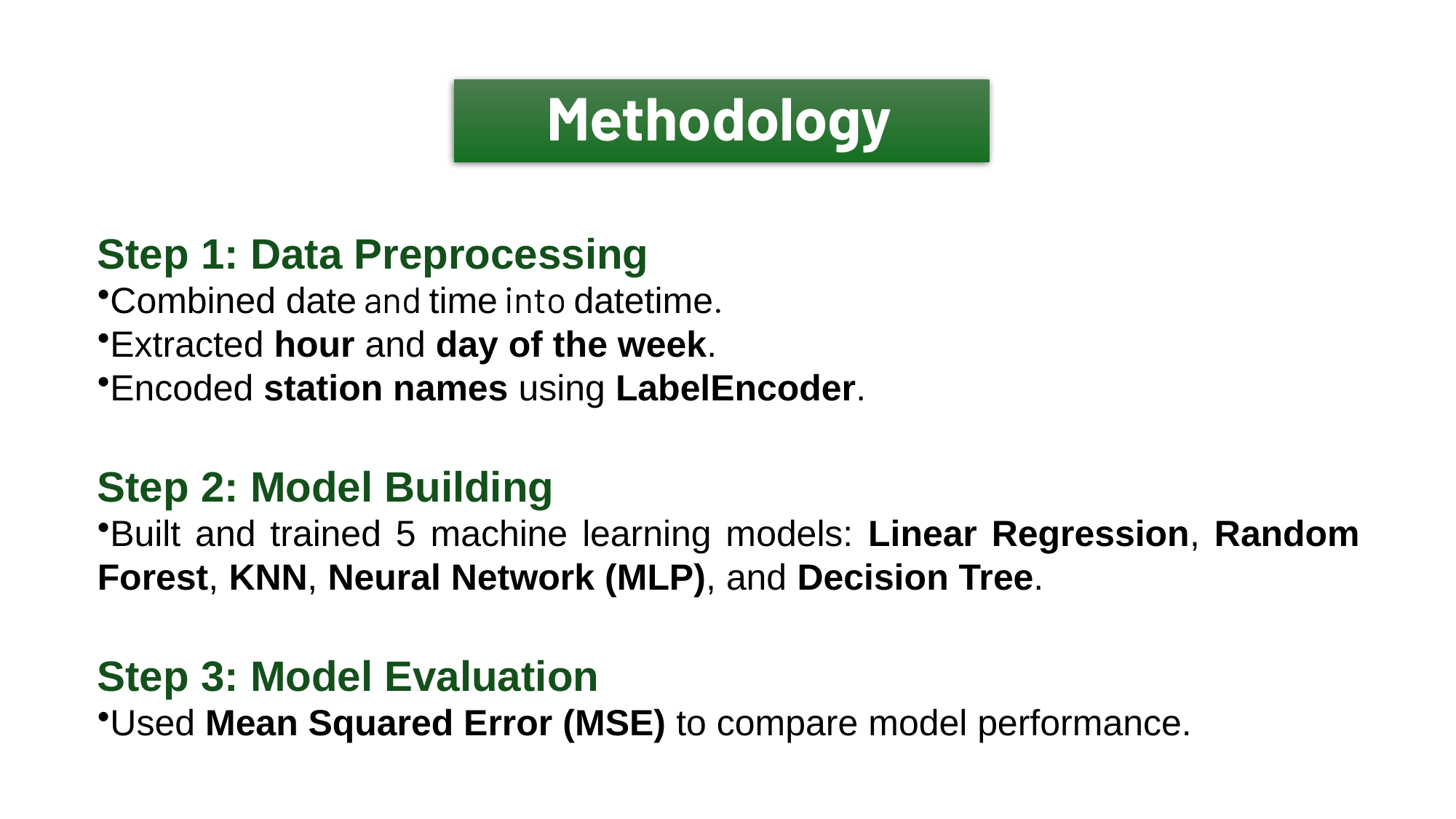

# Methodology

Step 1: Data Preprocessing
Combined date and time into datetime.
Extracted hour and day of the week.
Encoded station names using LabelEncoder.
Step 2: Model Building
Built and trained 5 machine learning models: Linear Regression, Random Forest, KNN, Neural Network (MLP), and Decision Tree.
Step 3: Model Evaluation
Used Mean Squared Error (MSE) to compare model performance.